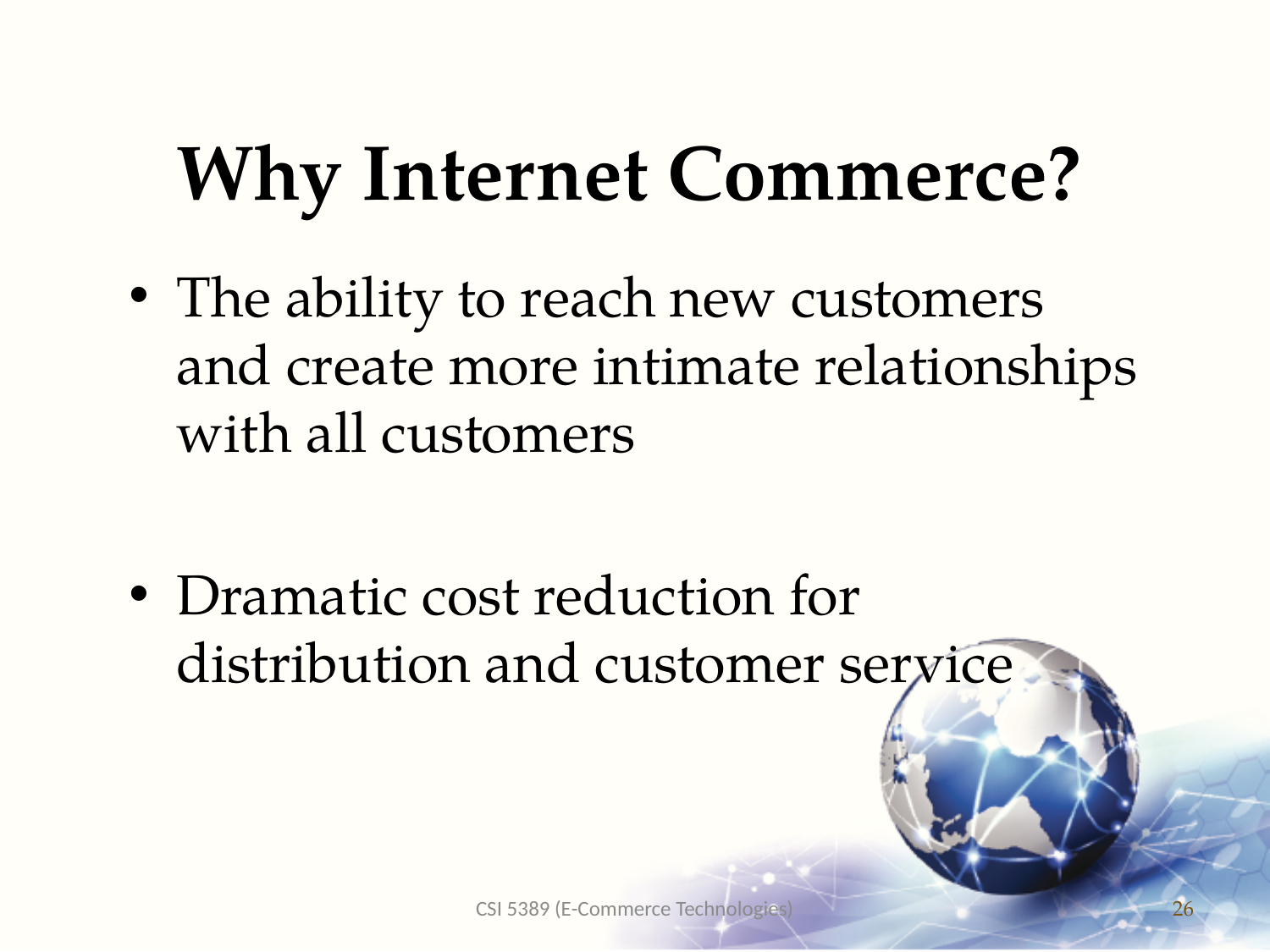

# Why Internet Commerce?
The ability to reach new customers and create more intimate relationships with all customers

Dramatic cost reduction for distribution and customer service

CSI 5389 (E-Commerce Technologies)
26